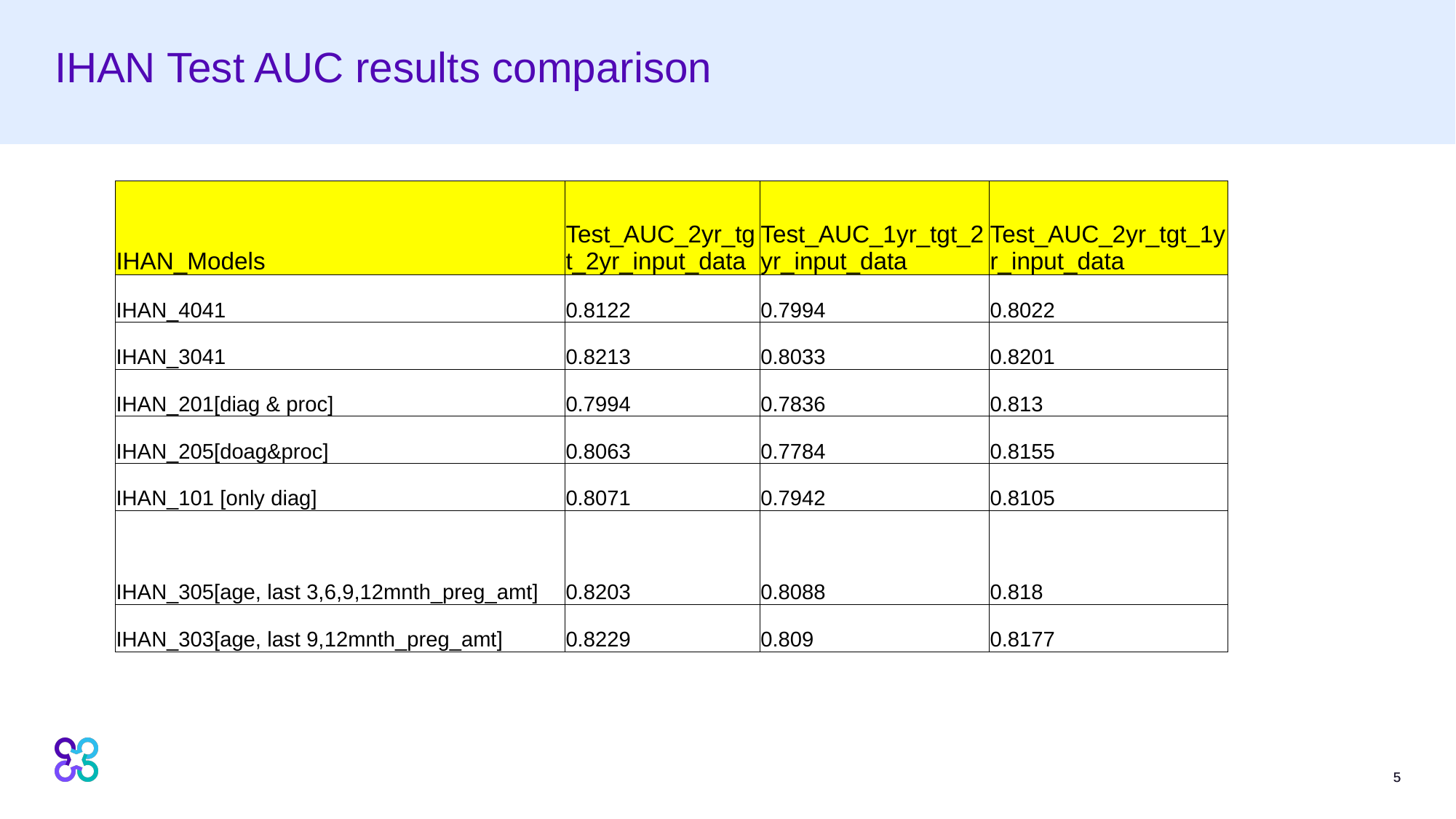

# IHAN Test AUC results comparison
| IHAN\_Models | Test\_AUC\_2yr\_tgt\_2yr\_input\_data | Test\_AUC\_1yr\_tgt\_2yr\_input\_data | Test\_AUC\_2yr\_tgt\_1yr\_input\_data |
| --- | --- | --- | --- |
| IHAN\_4041 | 0.8122 | 0.7994 | 0.8022 |
| IHAN\_3041 | 0.8213 | 0.8033 | 0.8201 |
| IHAN\_201[diag & proc] | 0.7994 | 0.7836 | 0.813 |
| IHAN\_205[doag&proc] | 0.8063 | 0.7784 | 0.8155 |
| IHAN\_101 [only diag] | 0.8071 | 0.7942 | 0.8105 |
| IHAN\_305[age, last 3,6,9,12mnth\_preg\_amt] | 0.8203 | 0.8088 | 0.818 |
| IHAN\_303[age, last 9,12mnth\_preg\_amt] | 0.8229 | 0.809 | 0.8177 |